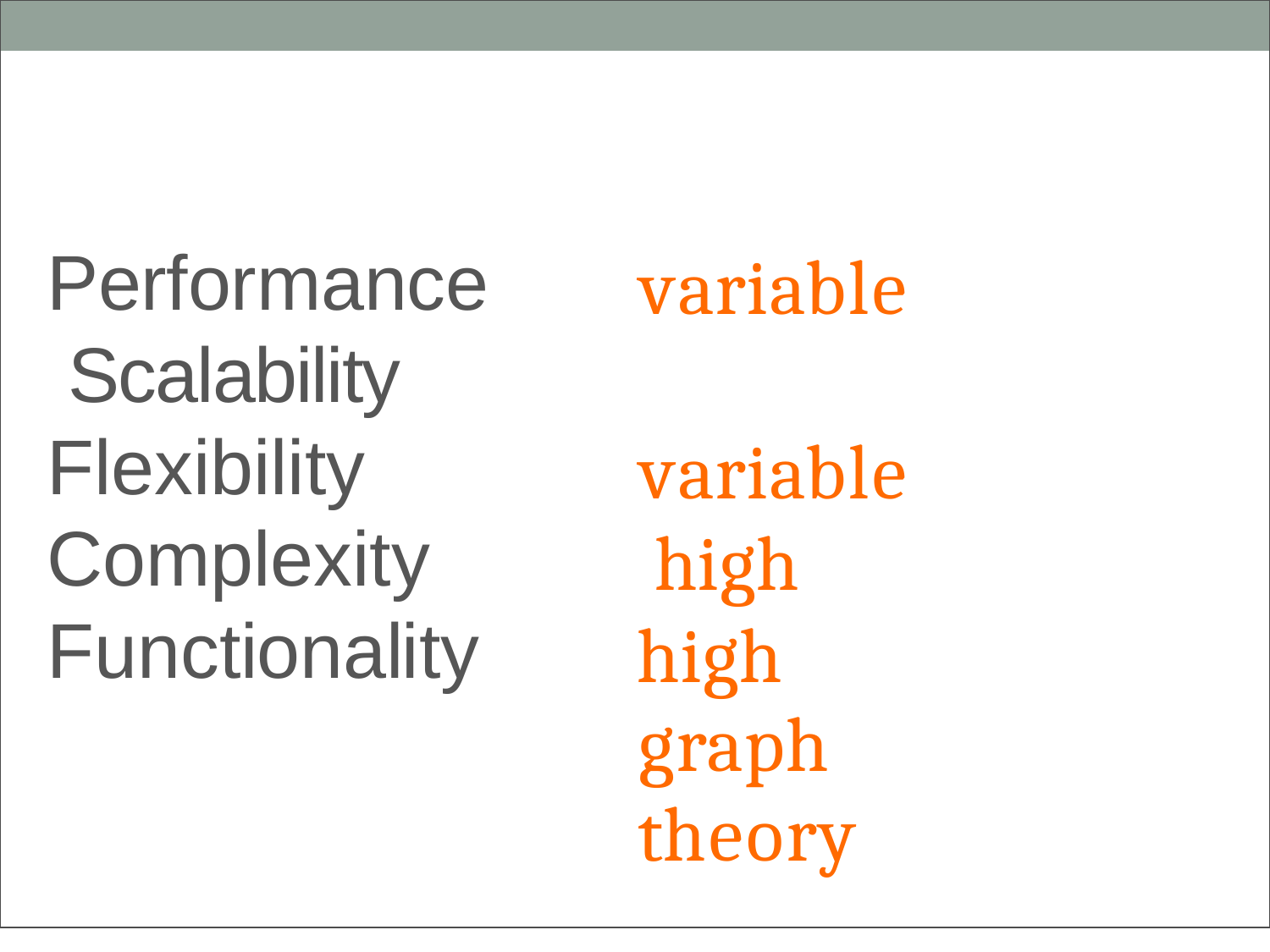

# Performance  Scalability  Flexibility  Complexity  Functionality
variable  variable  high  high
graph theory
75